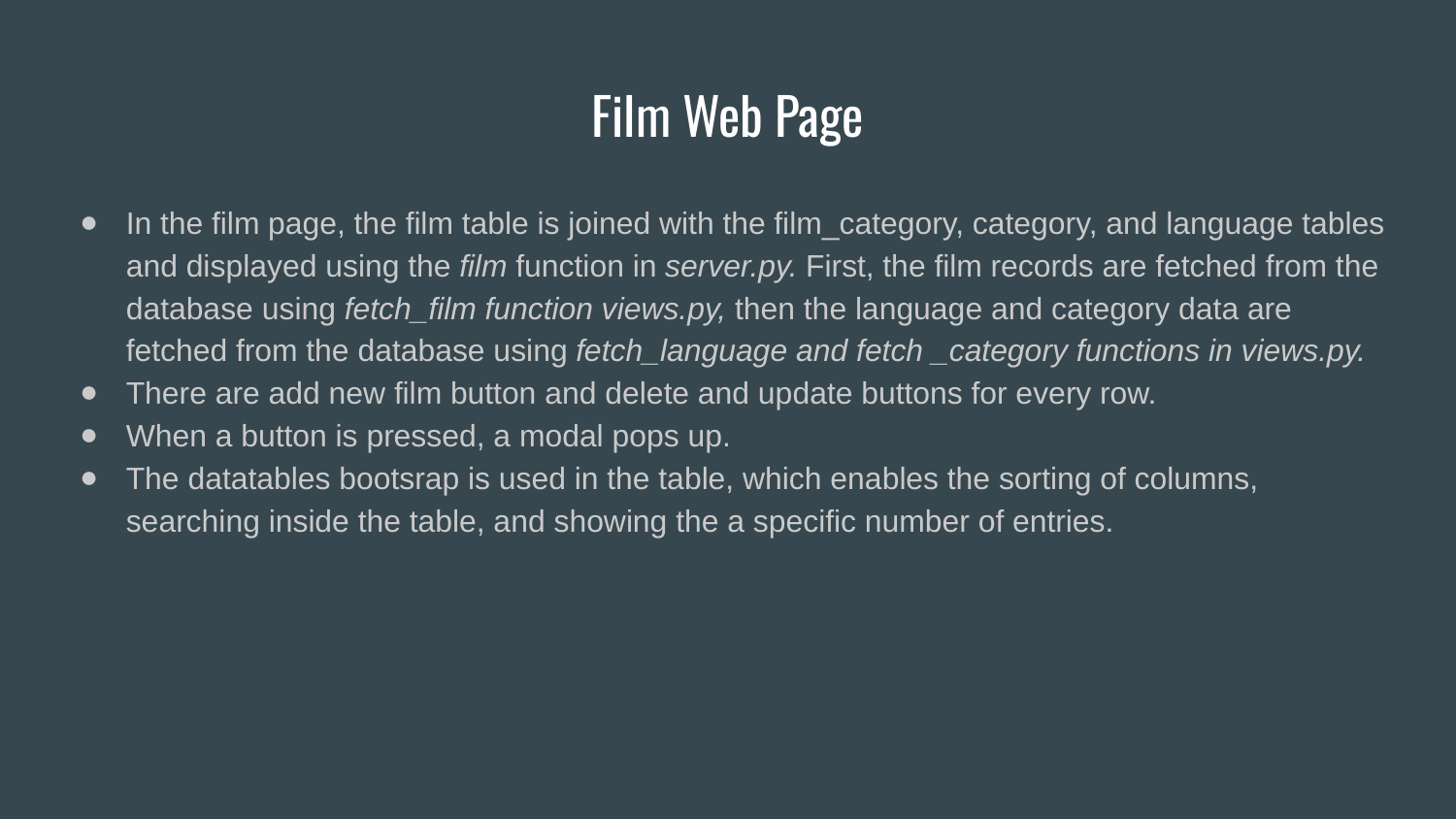

# Film Web Page
In the film page, the film table is joined with the film_category, category, and language tables and displayed using the film function in server.py. First, the film records are fetched from the database using fetch_film function views.py, then the language and category data are fetched from the database using fetch_language and fetch _category functions in views.py.
There are add new film button and delete and update buttons for every row.
When a button is pressed, a modal pops up.
The datatables bootsrap is used in the table, which enables the sorting of columns, searching inside the table, and showing the a specific number of entries.